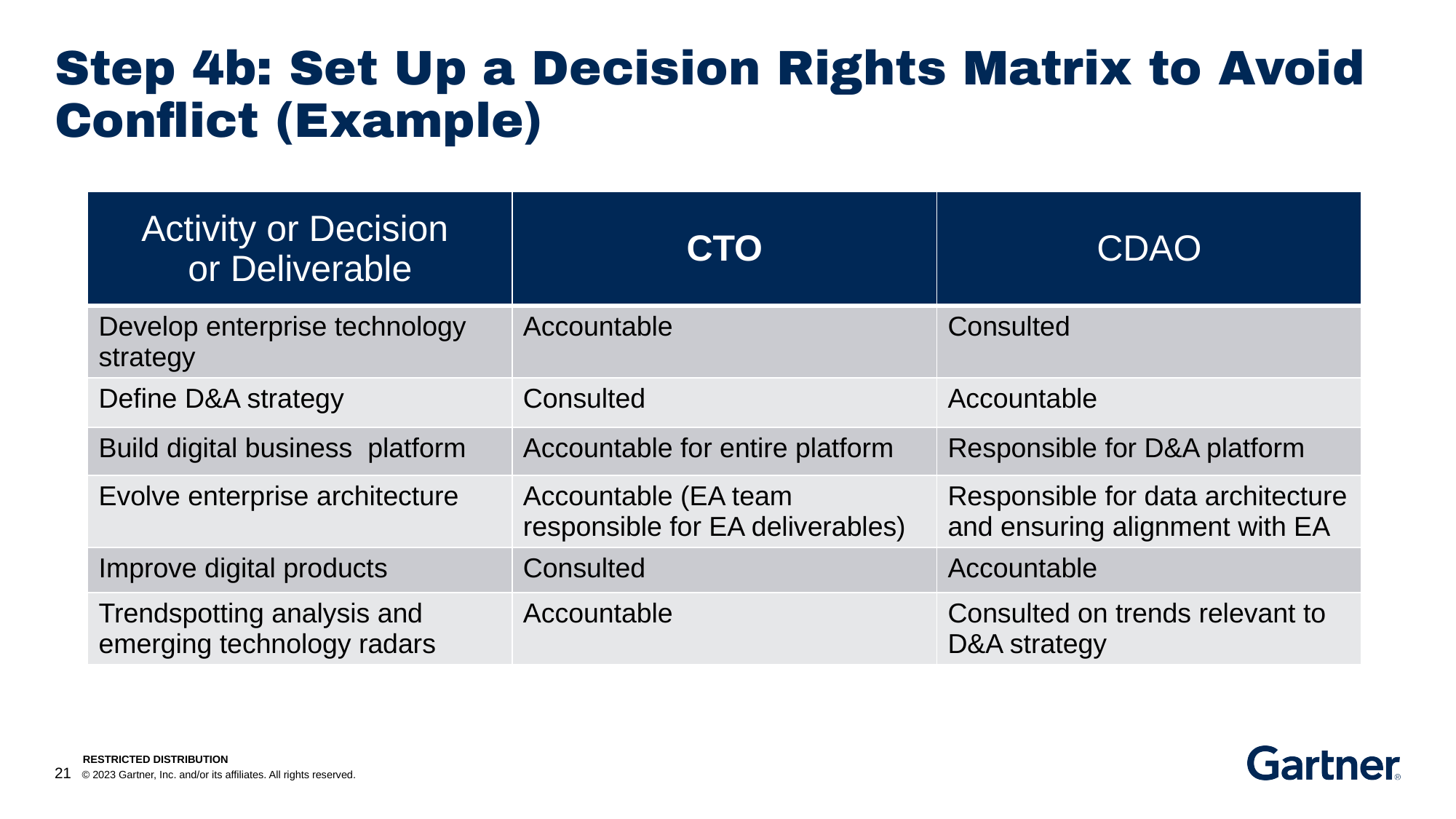

# Step 4b: Set Up a Decision Rights Matrix to Avoid Conflict (Example)
| Activity or Decision or Deliverable | CTO | CDAO |
| --- | --- | --- |
| Develop enterprise technology strategy | Accountable | Consulted |
| Define D&A strategy | Consulted | Accountable |
| Build digital business  platform | Accountable for entire platform | Responsible for D&A platform |
| Evolve enterprise architecture | Accountable (EA team responsible for EA deliverables) | Responsible for data architecture and ensuring alignment with EA |
| Improve digital products | Consulted | Accountable |
| Trendspotting analysis and emerging technology radars | Accountable | Consulted on trends relevant to D&A strategy |